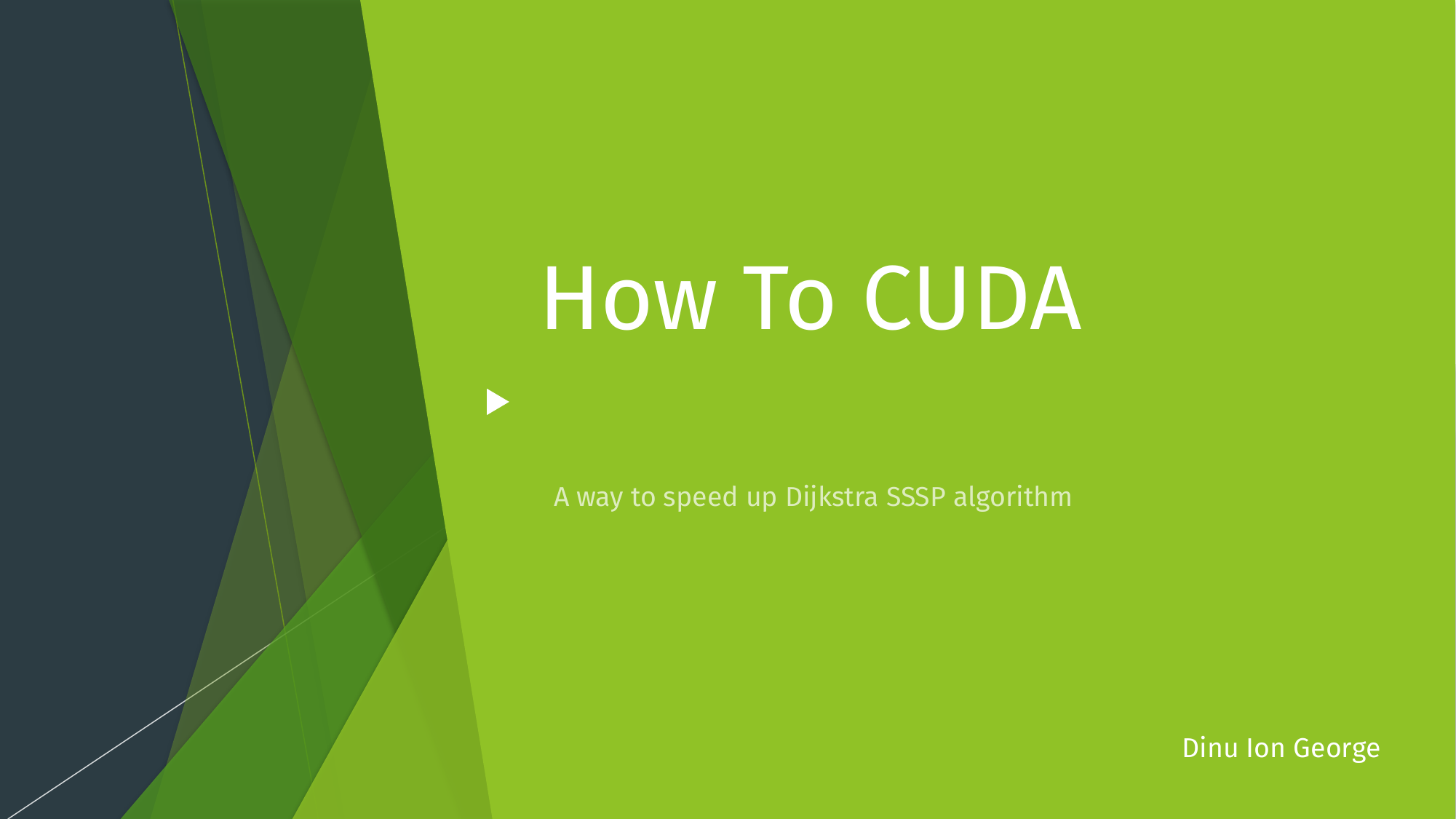

# How To CUDA

A way to speed up Dijkstra SSSP algorithm
Dinu Ion George